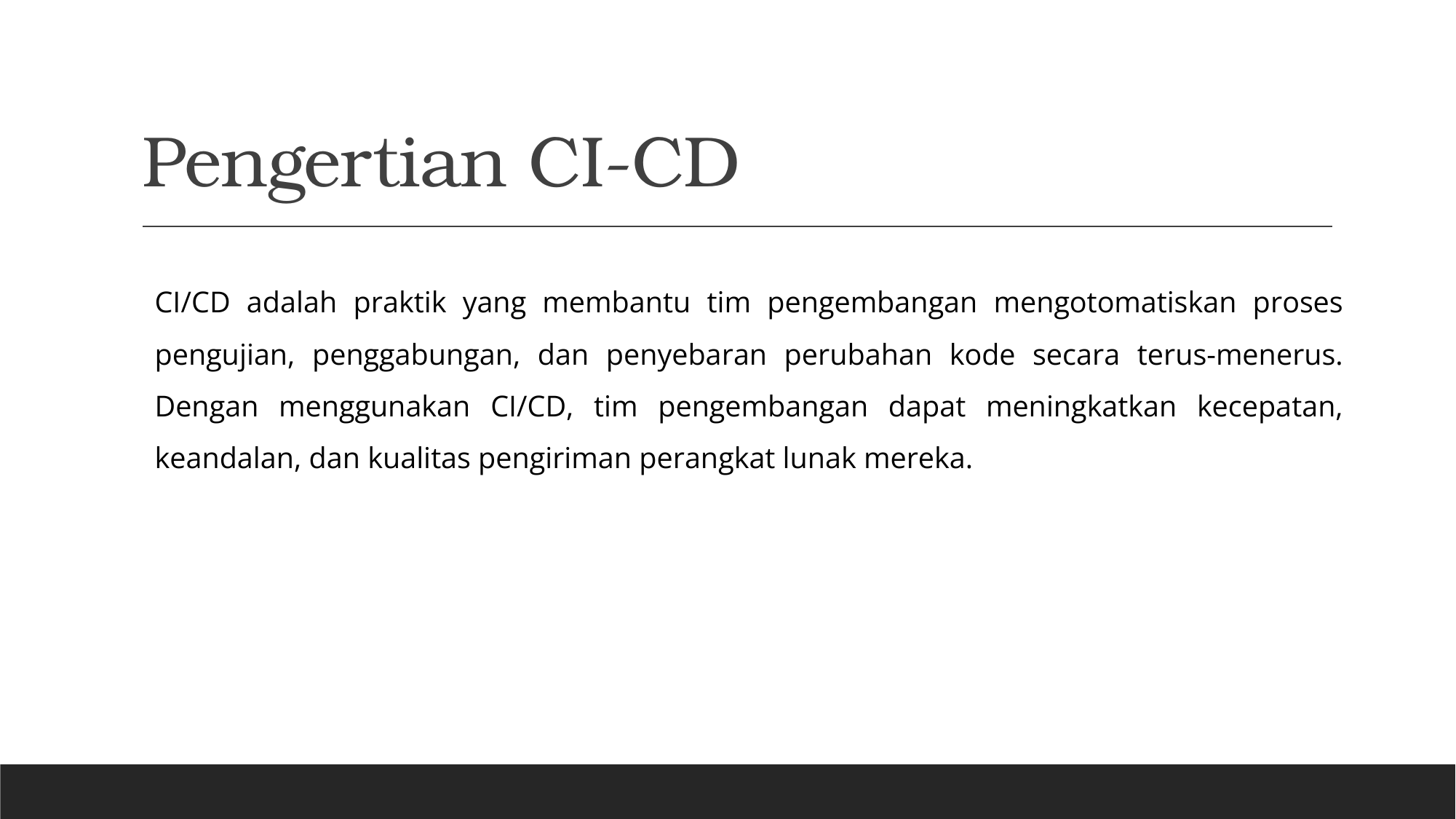

# Pengertian CI-CD
CI/CD adalah praktik yang membantu tim pengembangan mengotomatiskan proses pengujian, penggabungan, dan penyebaran perubahan kode secara terus-menerus. Dengan menggunakan CI/CD, tim pengembangan dapat meningkatkan kecepatan, keandalan, dan kualitas pengiriman perangkat lunak mereka.